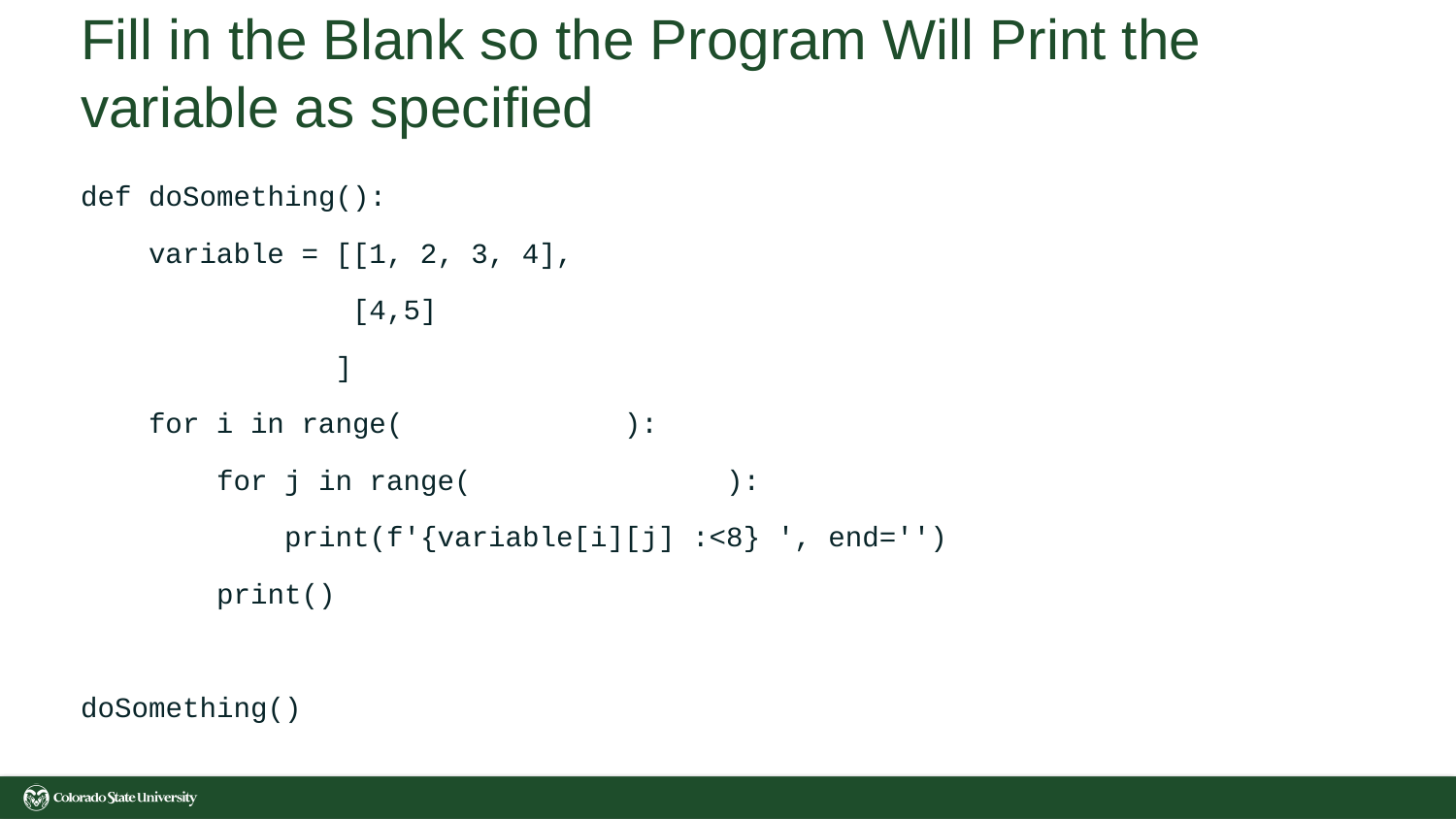

# Fill in the Blank so the Program Will Print the variable as specified
def doSomething():
    variable = [[1, 2, 3, 4],
                [4,5]
               ]
    for i in range(             ):
        for j in range(               ):
            print(f'{variable[i][j] :<8} ', end='')
        print()

doSomething()